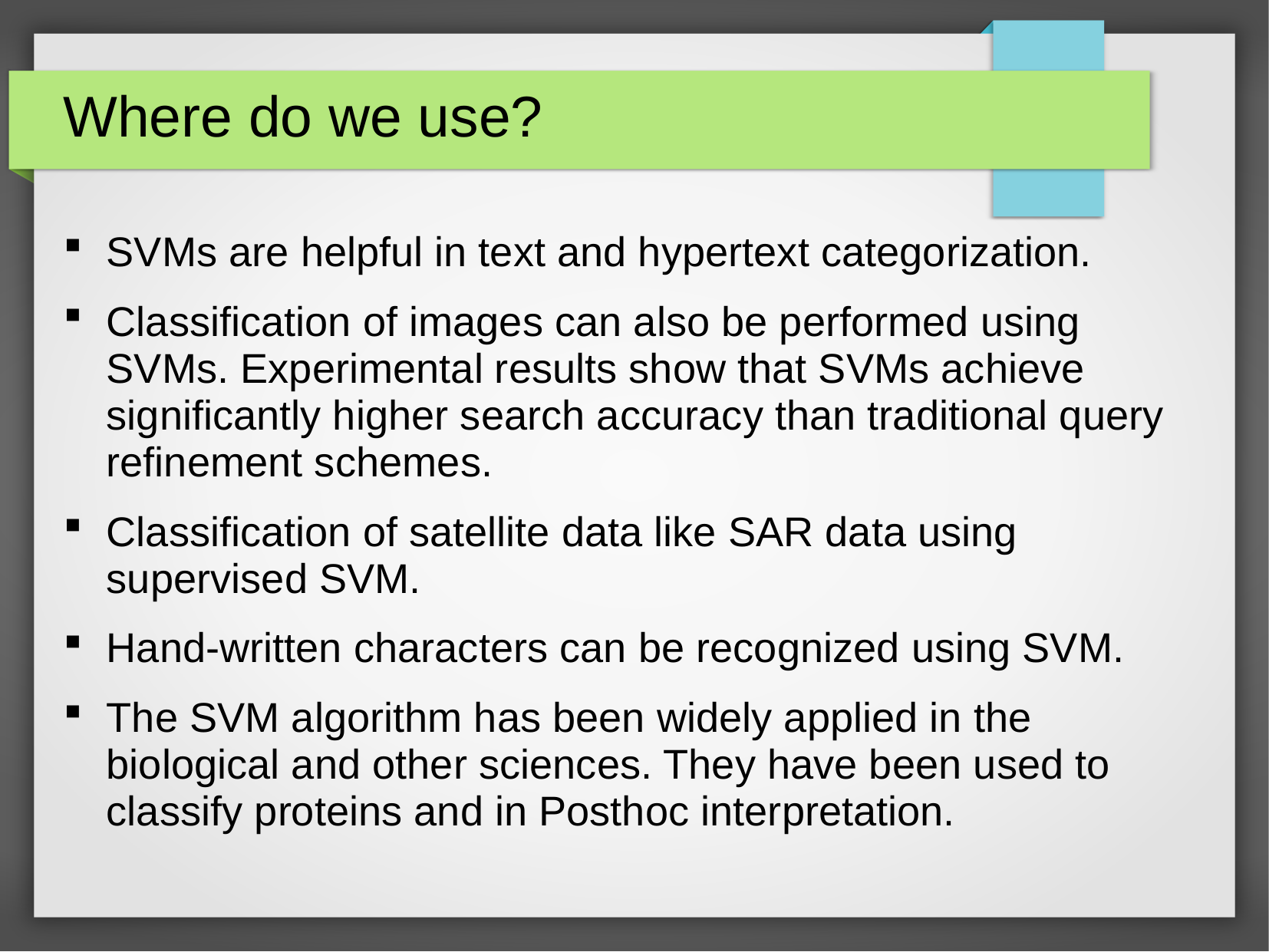

# Where do we use?
SVMs are helpful in text and hypertext categorization.
Classification of images can also be performed using SVMs. Experimental results show that SVMs achieve significantly higher search accuracy than traditional query refinement schemes.
Classification of satellite data like SAR data using supervised SVM.
Hand-written characters can be recognized using SVM.
The SVM algorithm has been widely applied in the biological and other sciences. They have been used to classify proteins and in Posthoc interpretation.